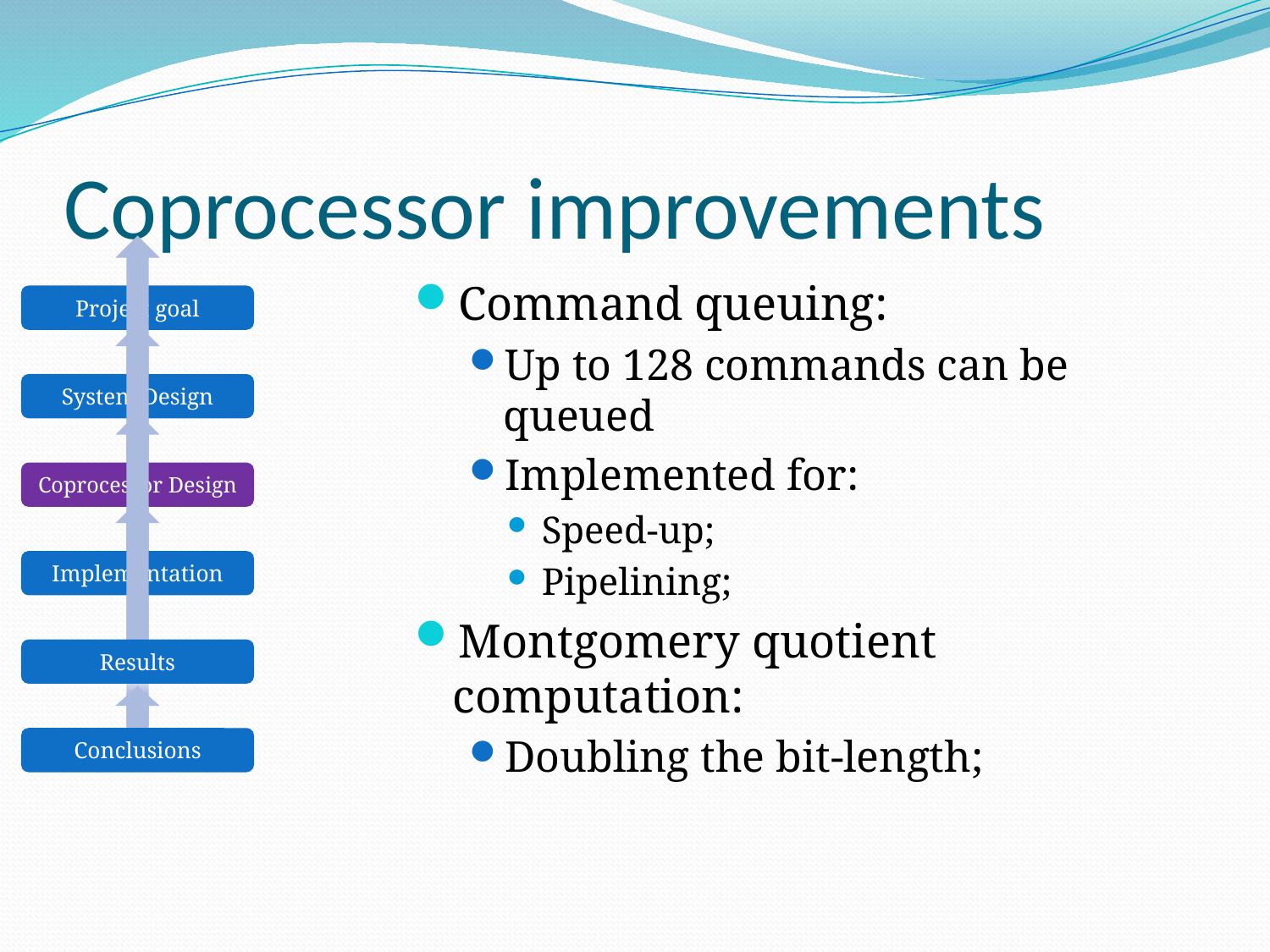

# Coprocessor improvements
Command queuing:
Up to 128 commands can be queued
Implemented for:
Speed-up;
Pipelining;
Montgomery quotient computation:
Doubling the bit-length;
Project goal
System Design
Coprocessor Design
Implementation
Results
Conclusions